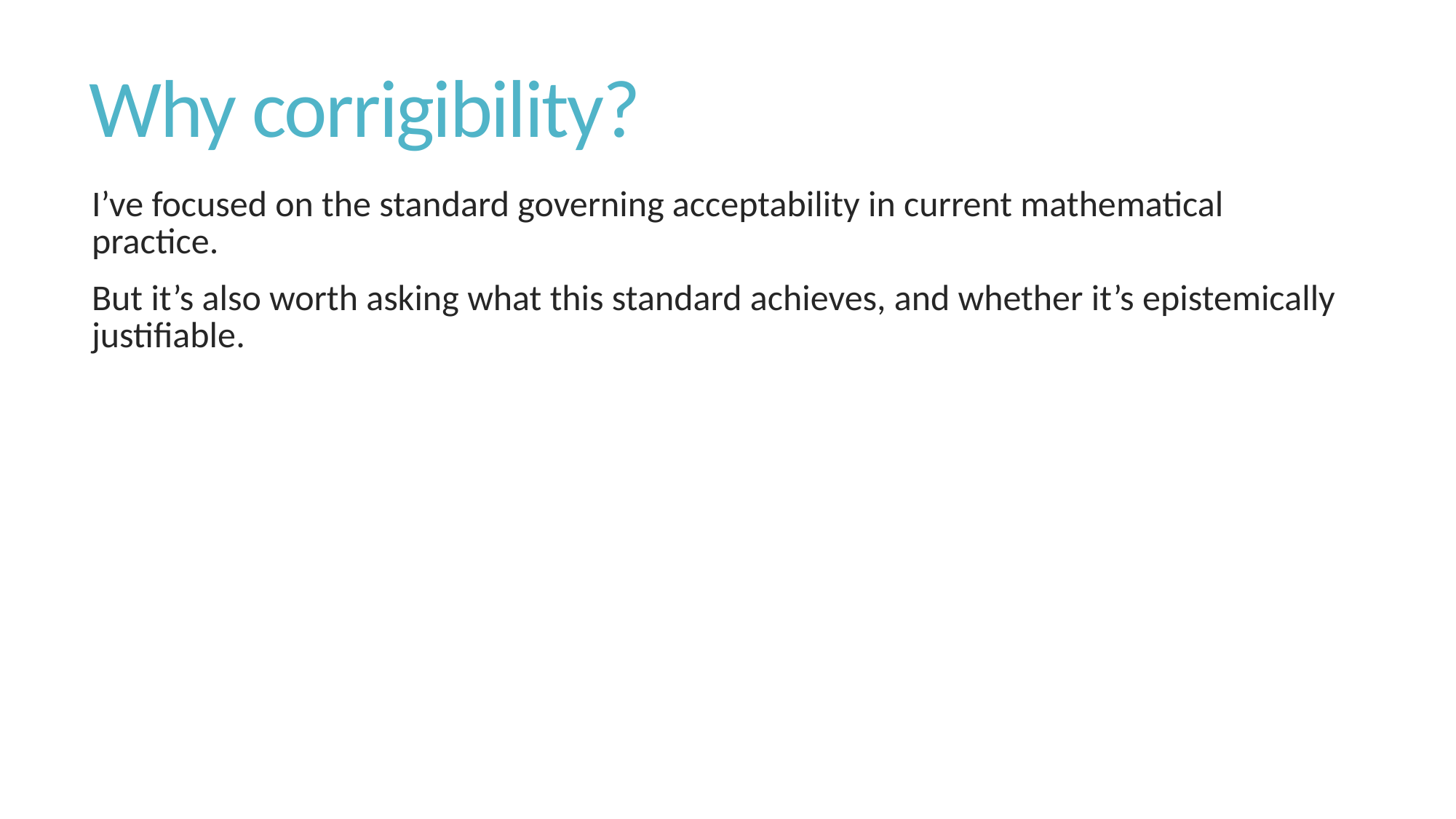

# Why corrigibility?
I’ve focused on the standard governing acceptability in current mathematical practice.
But it’s also worth asking what this standard achieves, and whether it’s epistemically justifiable.